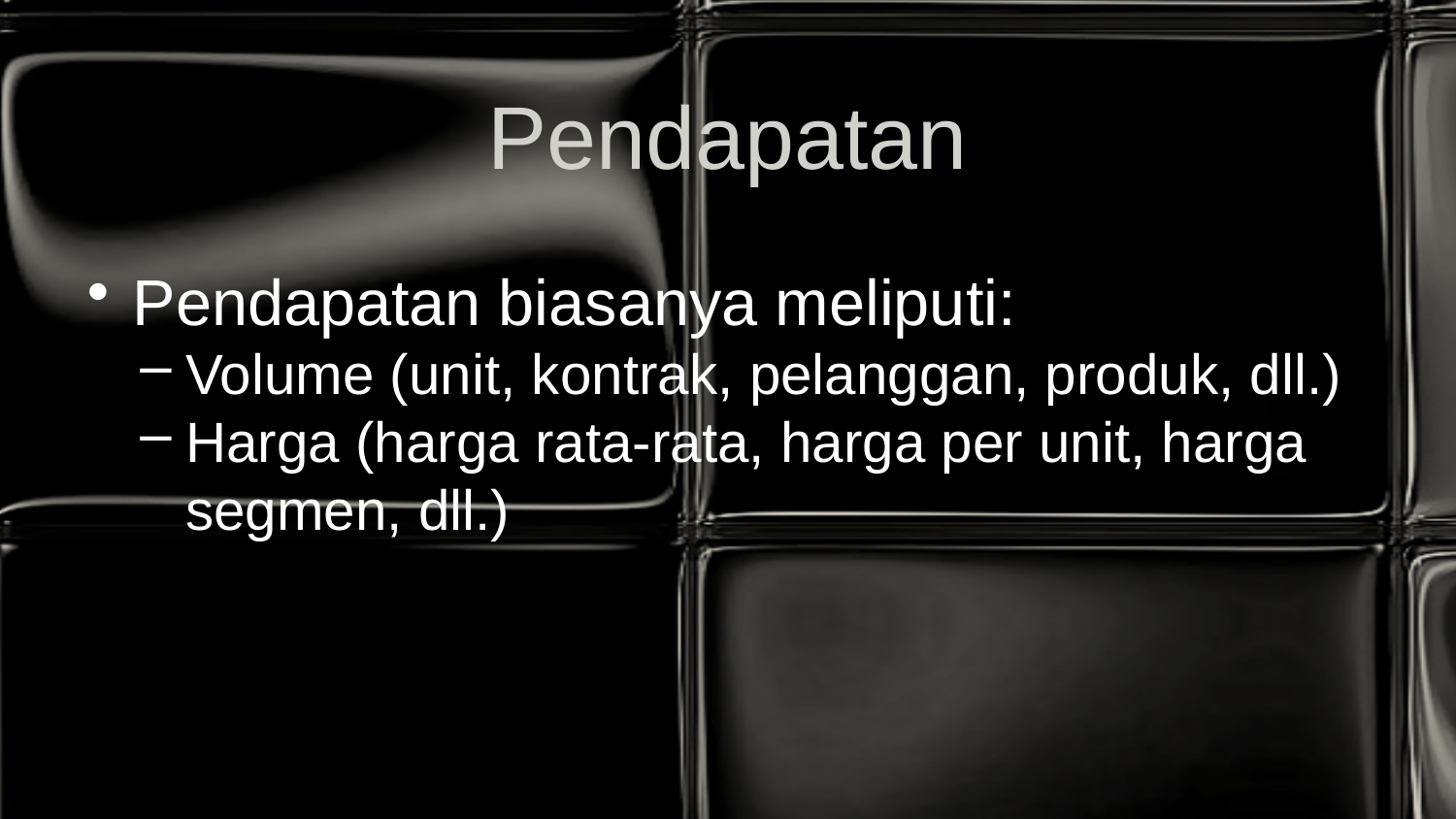

# Pendapatan
Pendapatan biasanya meliputi:
Volume (unit, kontrak, pelanggan, produk, dll.)
Harga (harga rata-rata, harga per unit, harga segmen, dll.)